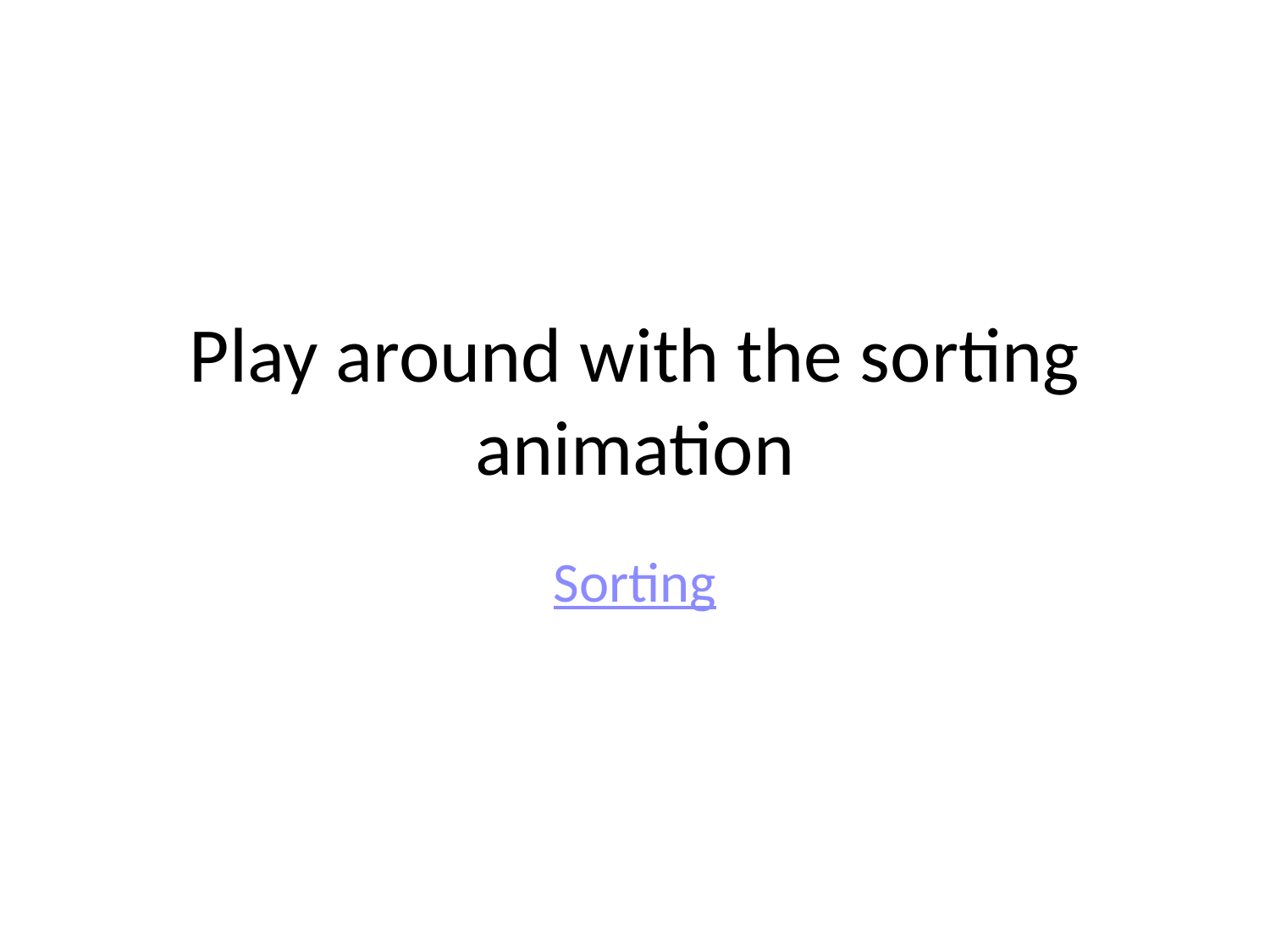

# Play around with the sorting animation
Sorting